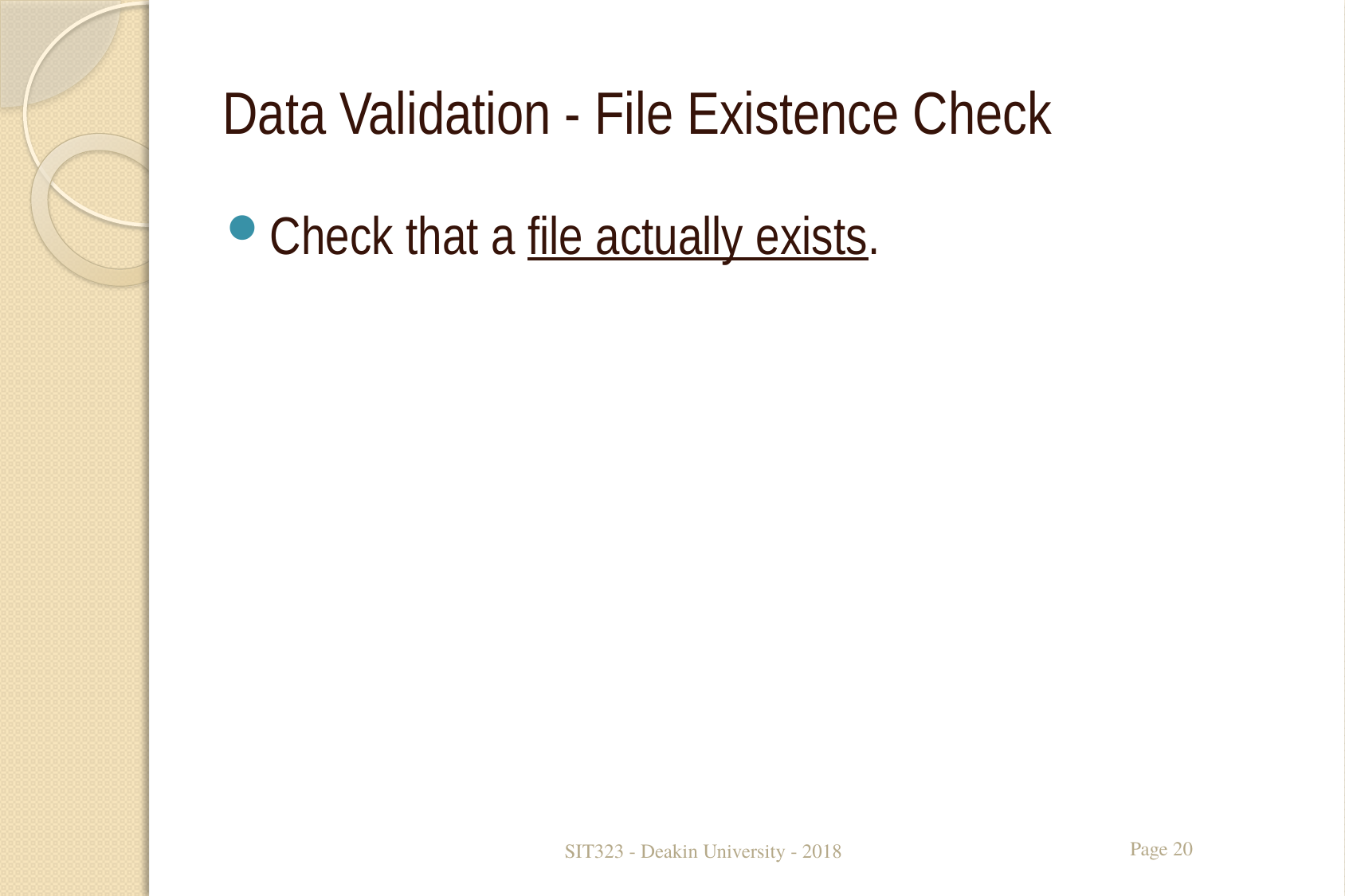

# Data Validation - File Existence Check
Check that a file actually exists.
SIT323 - Deakin University - 2018
Page 20